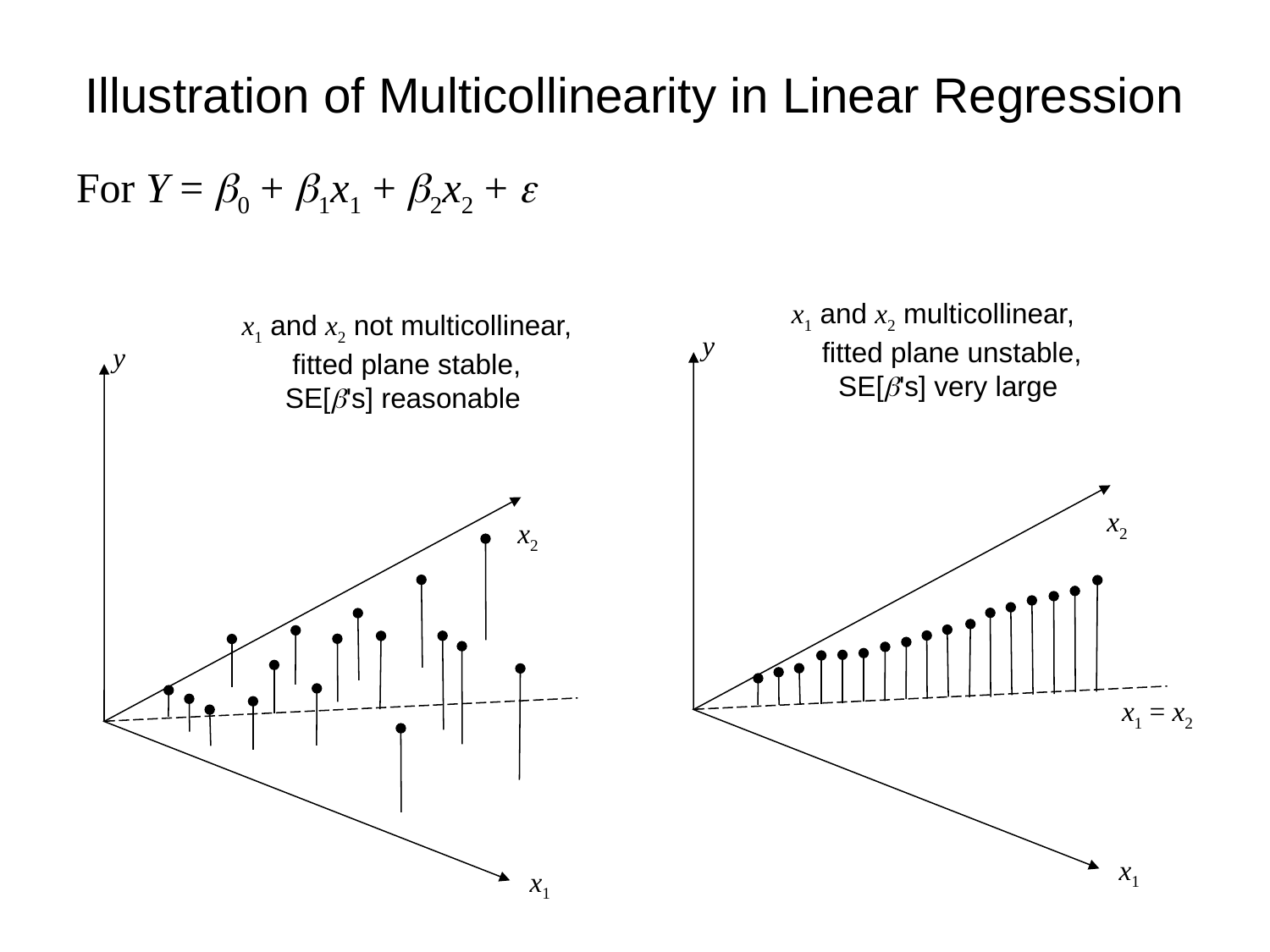

# Illustration of Multicollinearity in Linear Regression
For Y = β0 + β1x1 + β2x2 + ε
x1 and x2 multicollinear,
fitted plane unstable,
SE[β's] very large
y

x2
x1 = x2

x1
x1 and x2 not multicollinear,
fitted plane stable,
SE[β's] reasonable
y

x2

x1